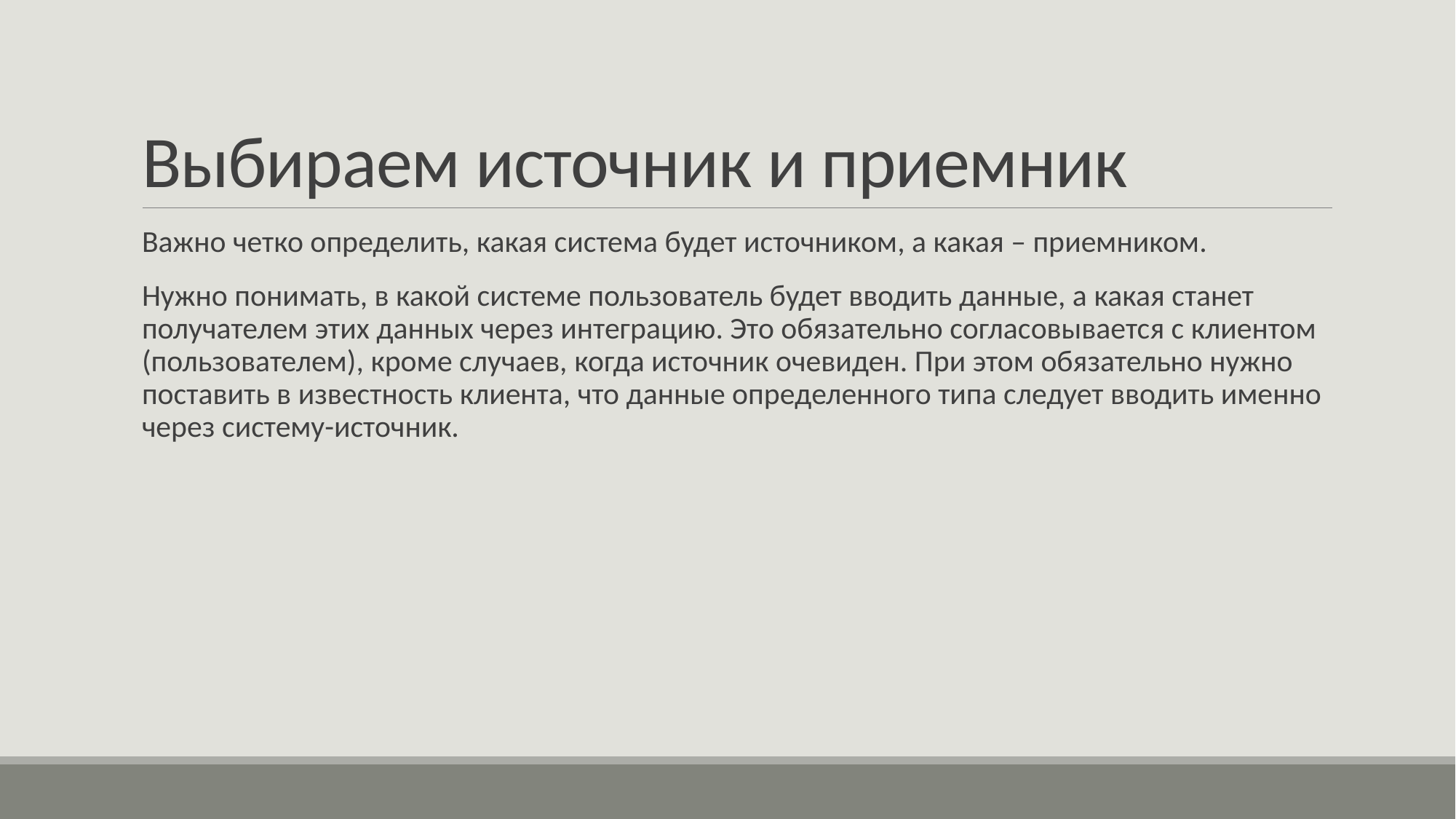

# Выбираем источник и приемник
Важно четко определить, какая система будет источником, а какая – приемником.
Нужно понимать, в какой системе пользователь будет вводить данные, а какая станет получателем этих данных через интеграцию. Это обязательно согласовывается с клиентом (пользователем), кроме случаев, когда источник очевиден. При этом обязательно нужно поставить в известность клиента, что данные определенного типа следует вводить именно через систему-источник.